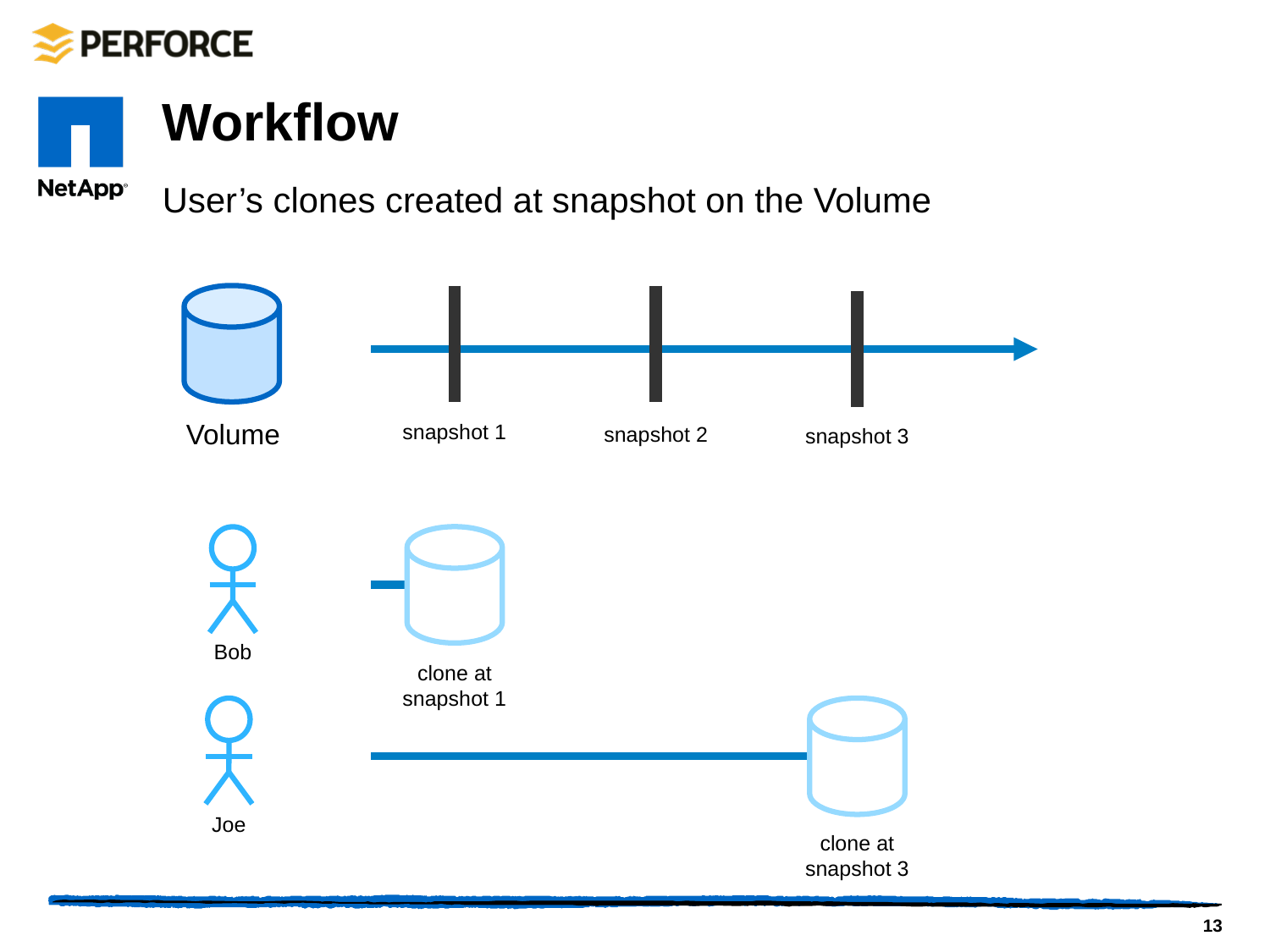

# Workflow
User’s clones created at snapshot on the Volume

Volume
snapshot 1
snapshot 2
snapshot 3

Bob
clone at
snapshot 1

Joe
clone at
snapshot 3
13